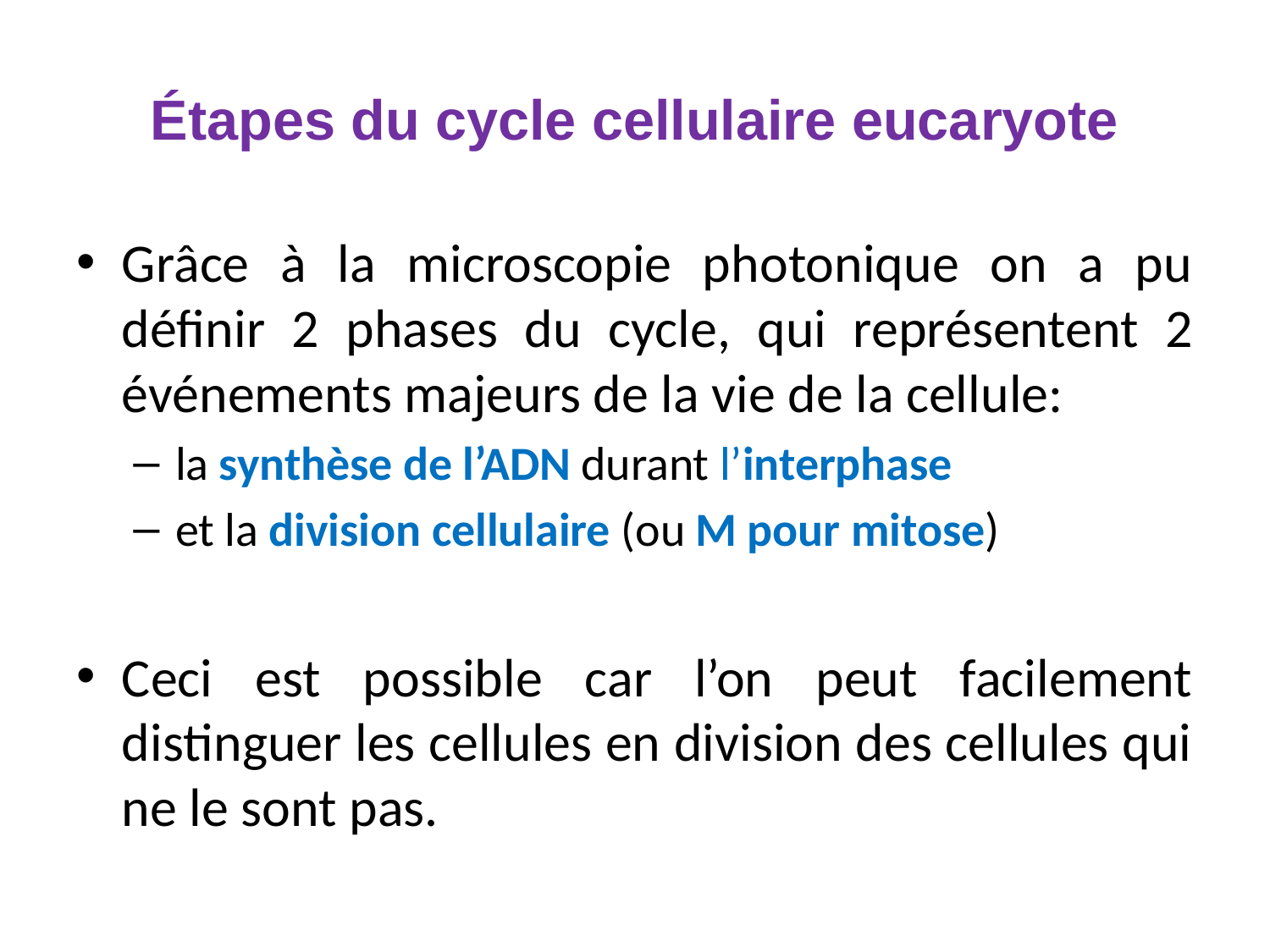

# Étapes du cycle cellulaire eucaryote
Grâce à la microscopie photonique on a pu définir 2 phases du cycle, qui représentent 2 événements majeurs de la vie de la cellule:
la synthèse de l’ADN durant l’interphase
et la division cellulaire (ou M pour mitose)

Ceci est possible car l’on peut facilement distinguer les cellules en division des cellules qui ne le sont pas.